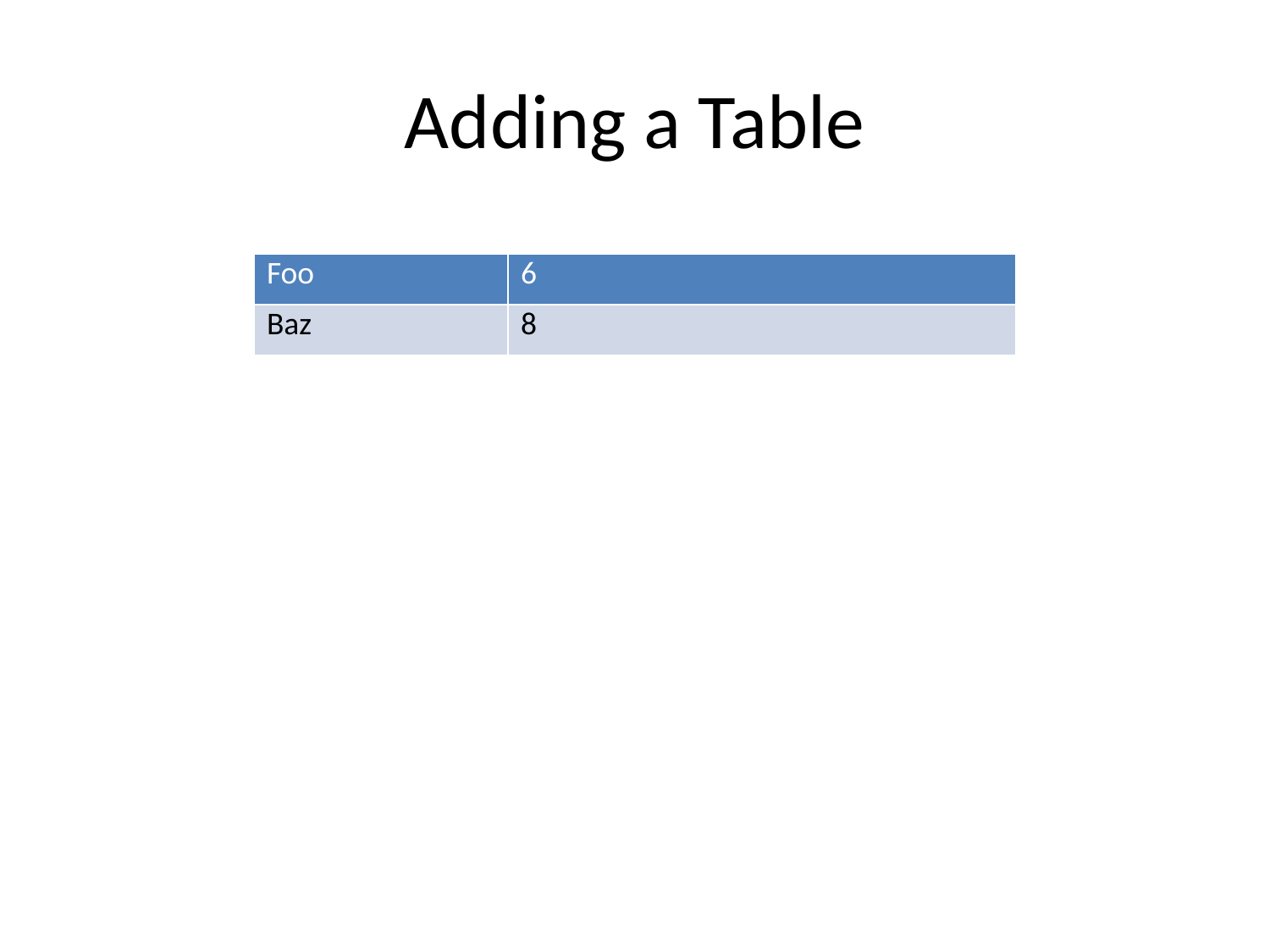

# Adding a Table
| Foo | 6 |
| --- | --- |
| Baz | 8 |